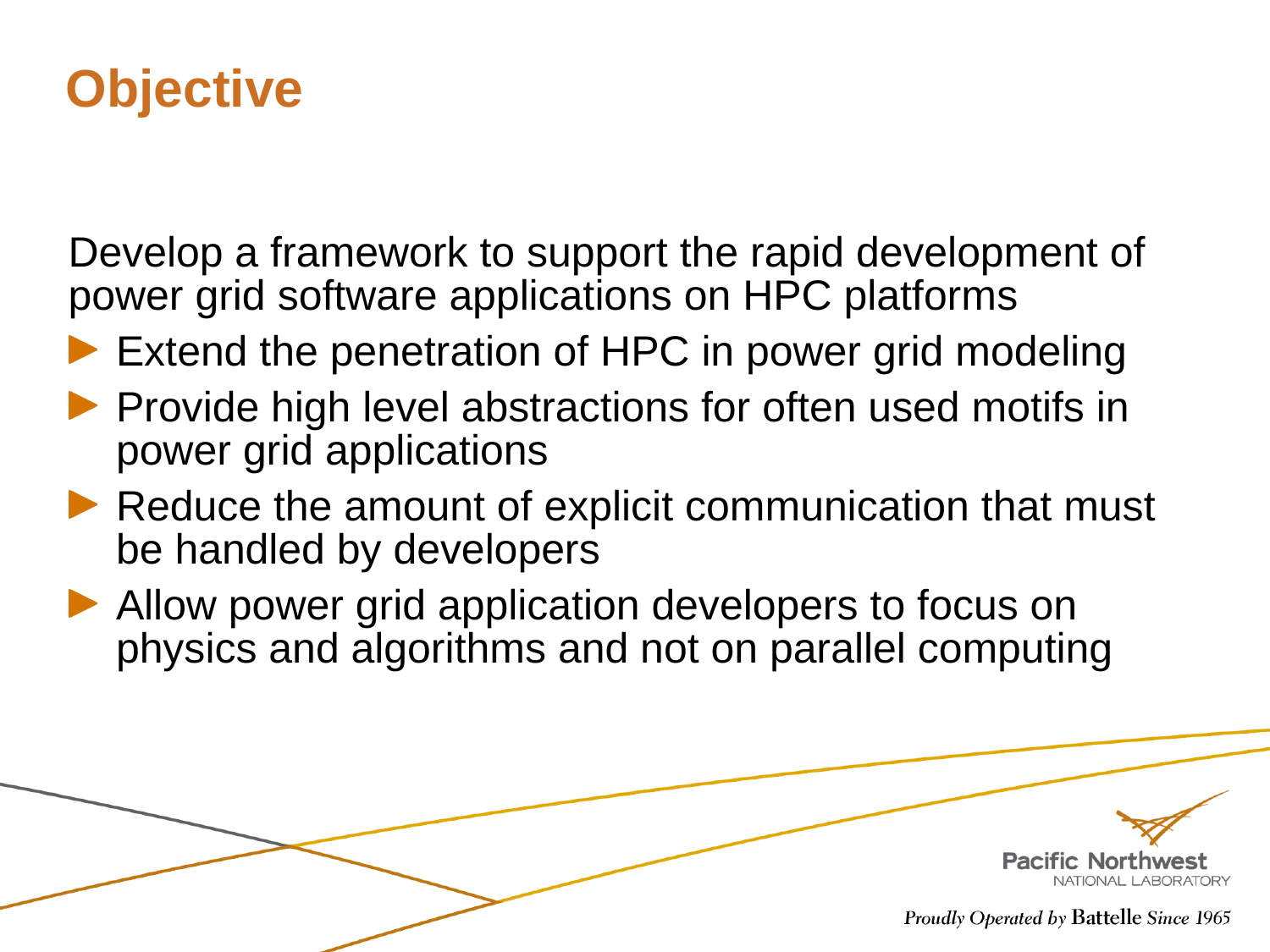

# Objective
Develop a framework to support the rapid development of power grid software applications on HPC platforms
Extend the penetration of HPC in power grid modeling
Provide high level abstractions for often used motifs in power grid applications
Reduce the amount of explicit communication that must be handled by developers
Allow power grid application developers to focus on physics and algorithms and not on parallel computing